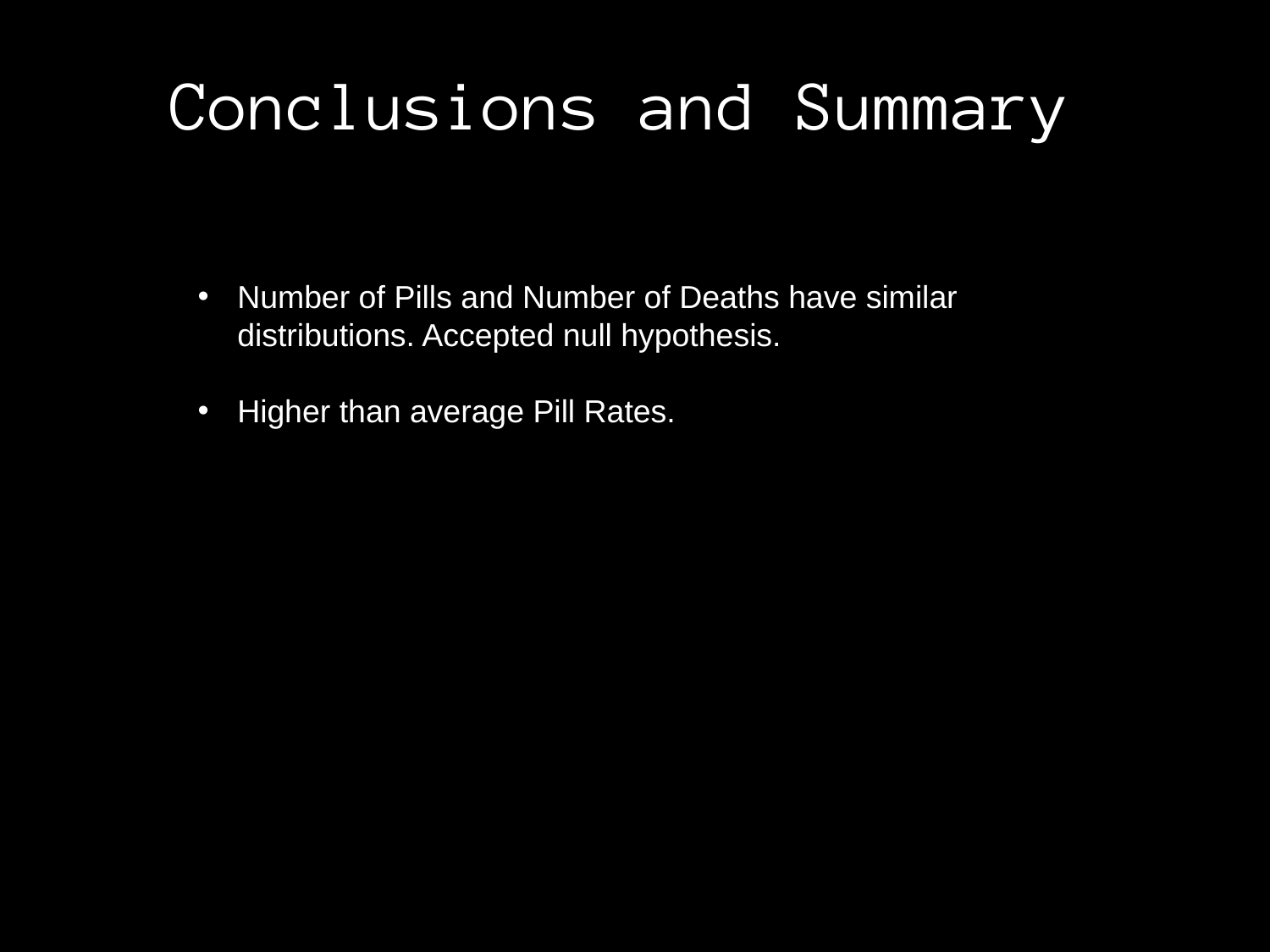

# Conclusions and Summary

Number of Pills and Number of Deaths have similar distributions. Accepted null hypothesis.

Higher than average Pill Rates.